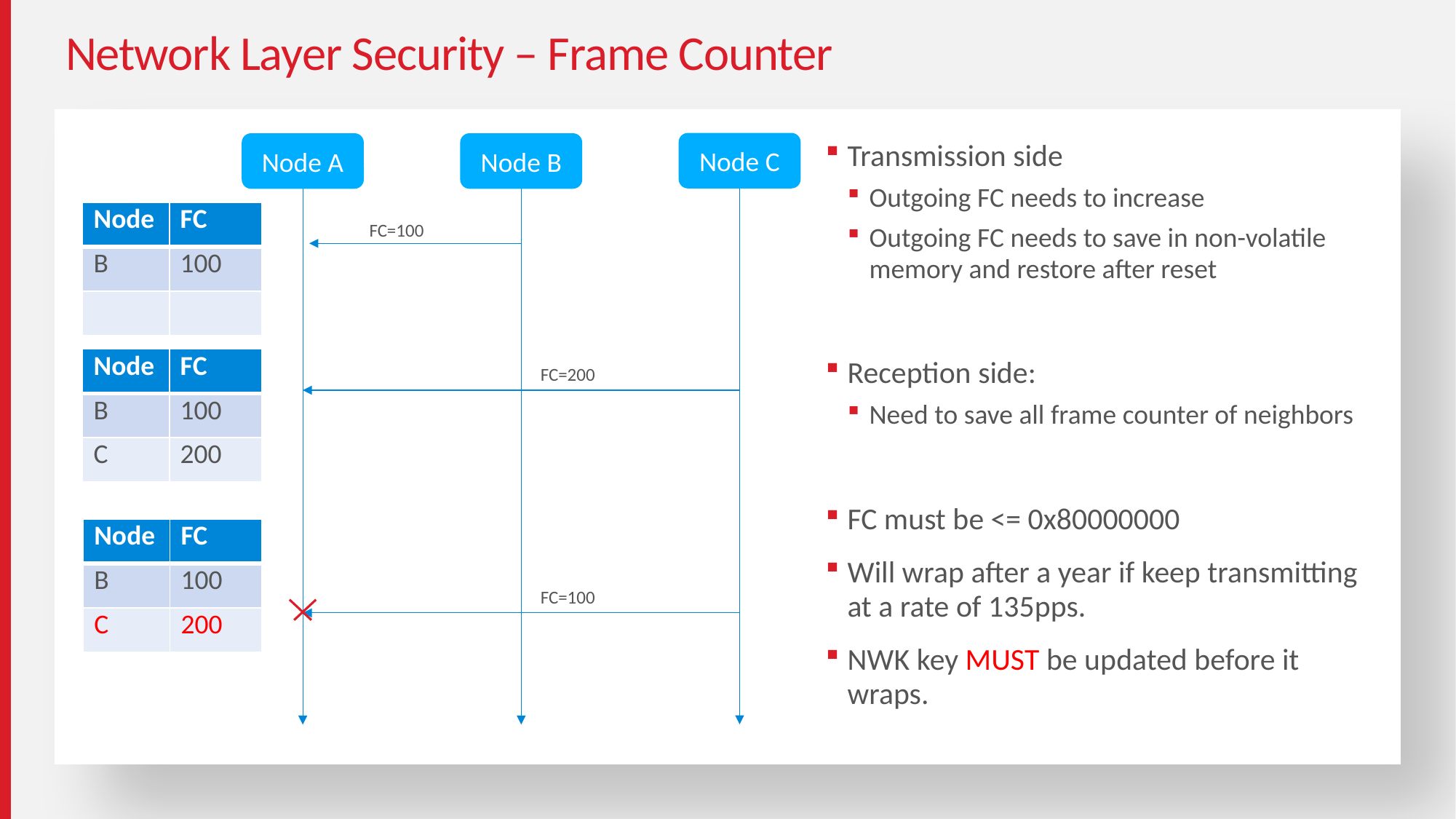

# Network Layer Security – Frame Counter
Transmission side
Outgoing FC needs to increase
Outgoing FC needs to save in non-volatile memory and restore after reset

Reception side:
Need to save all frame counter of neighbors
Node C
Node A
Node B
| Node | FC |
| --- | --- |
| B | 100 |
|  |  |
FC=100
| Node | FC |
| --- | --- |
| B | 100 |
| C | 200 |
FC=200
FC must be <= 0x80000000
Will wrap after a year if keep transmitting at a rate of 135pps.
NWK key MUST be updated before it wraps.
| Node | FC |
| --- | --- |
| B | 100 |
| C | 200 |
FC=100